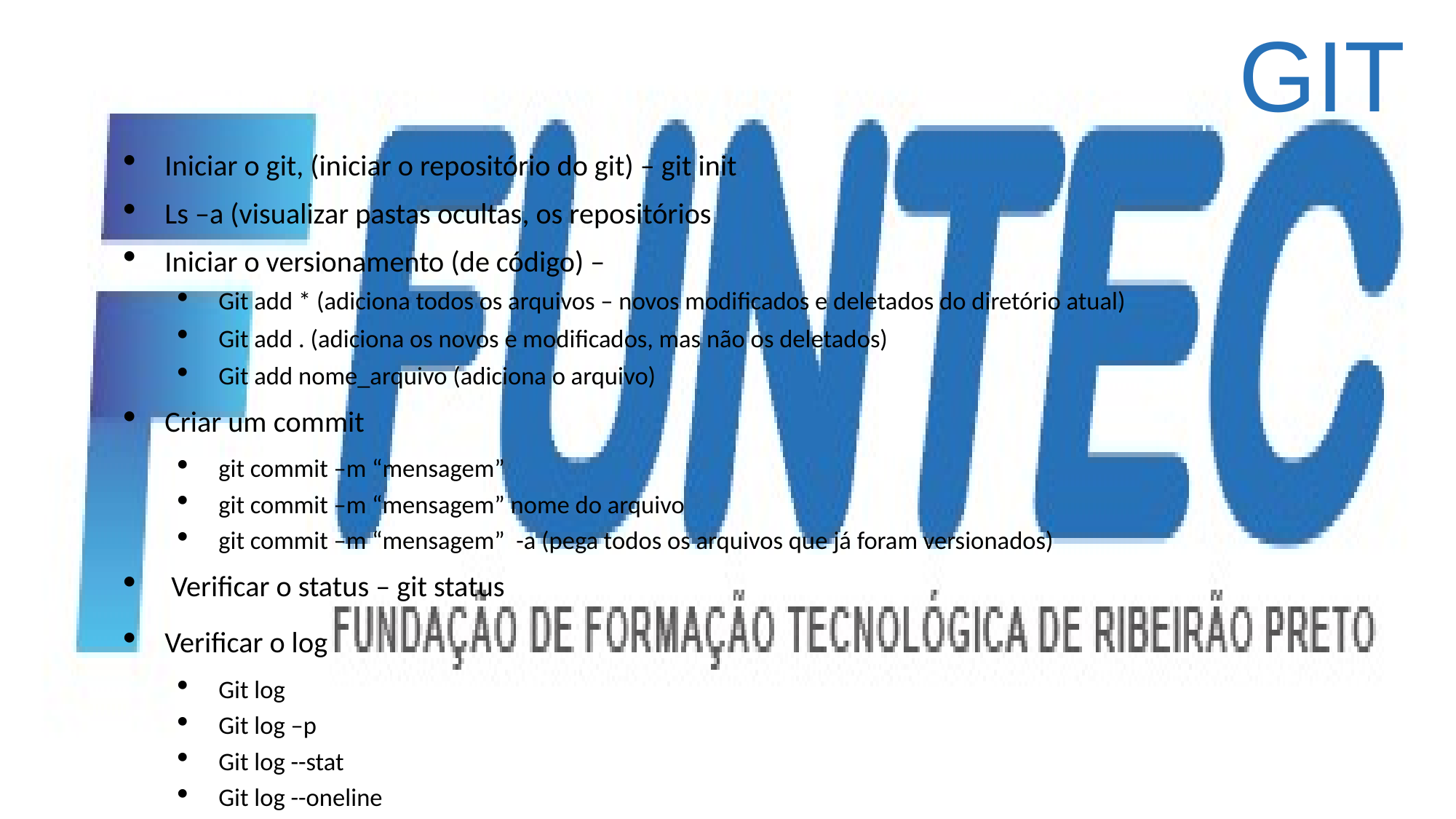

GIT
Iniciar o git, (iniciar o repositório do git) – git init
Ls –a (visualizar pastas ocultas, os repositórios
Iniciar o versionamento (de código) –
Git add * (adiciona todos os arquivos – novos modificados e deletados do diretório atual)
Git add . (adiciona os novos e modificados, mas não os deletados)
Git add nome_arquivo (adiciona o arquivo)
Criar um commit
git commit –m “mensagem”
git commit –m “mensagem” nome do arquivo
git commit –m “mensagem”  -a (pega todos os arquivos que já foram versionados)
 Verificar o status – git status
Verificar o log
Git log
Git log –p
Git log --stat
Git log --oneline